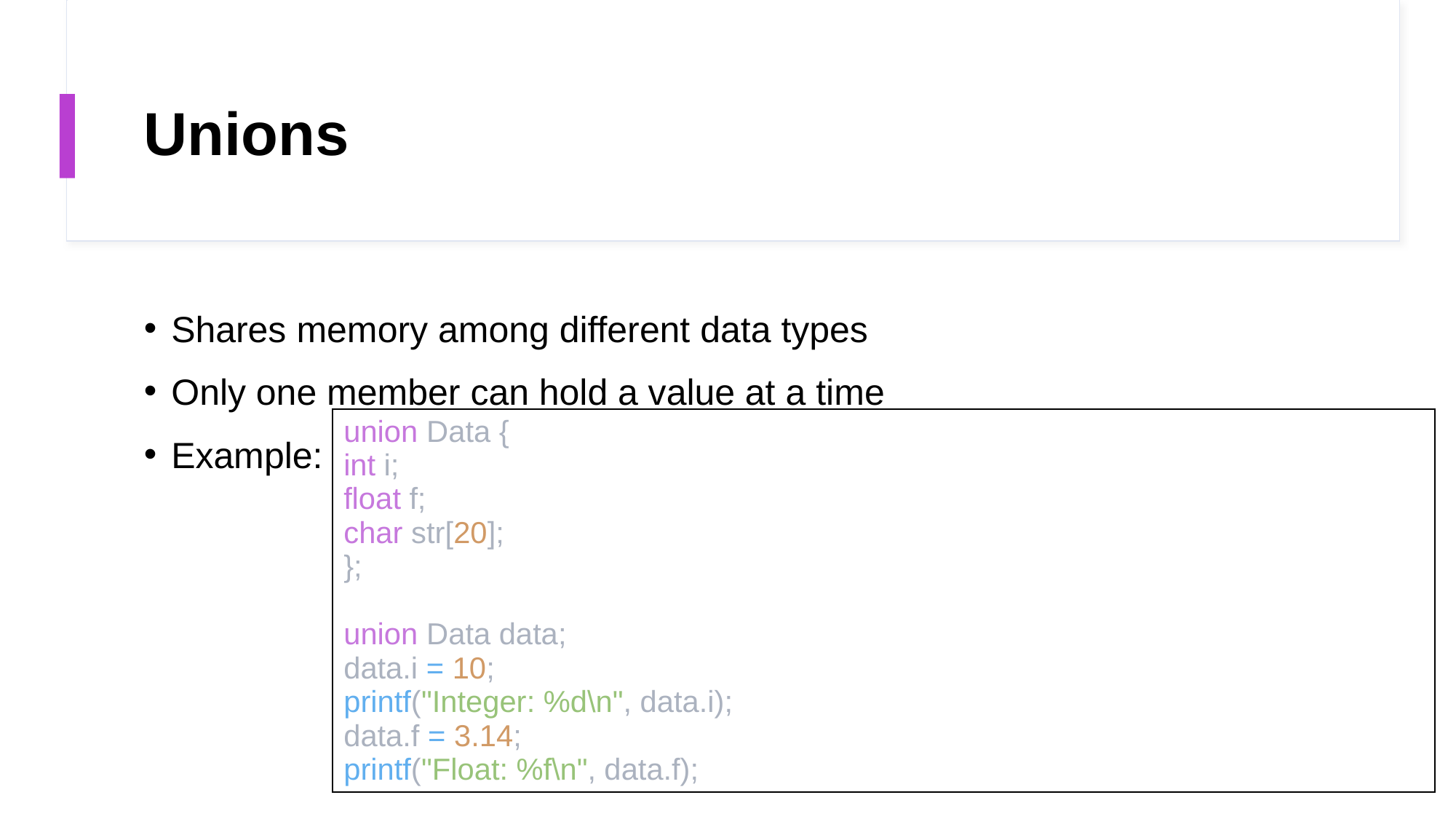

# Unions
Shares memory among different data types
Only one member can hold a value at a time
Example:

| union Data { int i;  float f;  char str[20];  };  union Data data;  data.i = 10;  printf("Integer: %d\n", data.i);  data.f = 3.14;  printf("Float: %f\n", data.f); |
| --- |